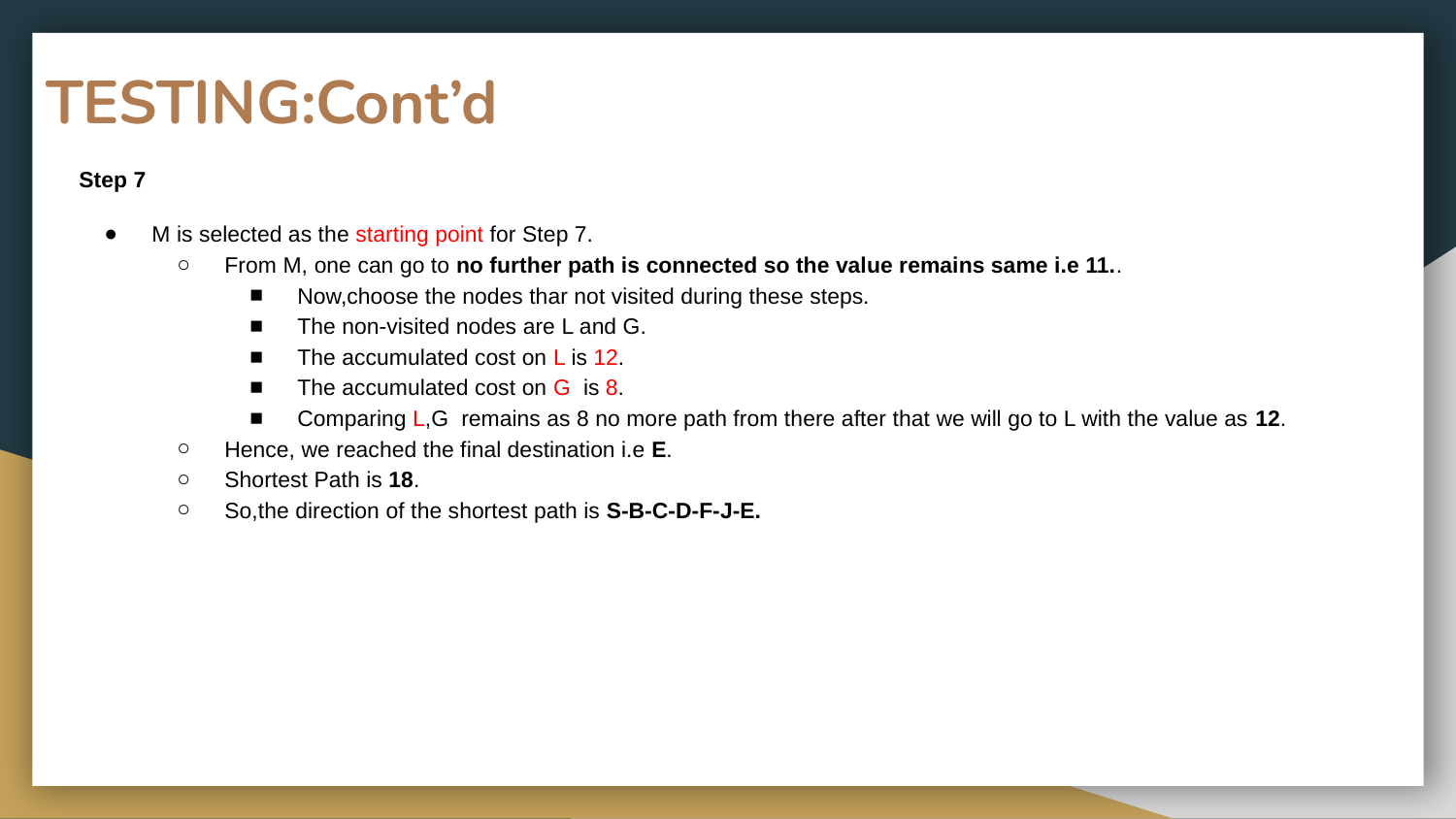

# TESTING:Cont’d
Step 7
M is selected as the starting point for Step 7.
From M, one can go to no further path is connected so the value remains same i.e 11..
Now,choose the nodes thar not visited during these steps.
The non-visited nodes are L and G.
The accumulated cost on L is 12.
The accumulated cost on G  is 8.
Comparing L,G  remains as 8 no more path from there after that we will go to L with the value as 12.
Hence, we reached the final destination i.e E.
Shortest Path is 18.
So,the direction of the shortest path is S-B-C-D-F-J-E.